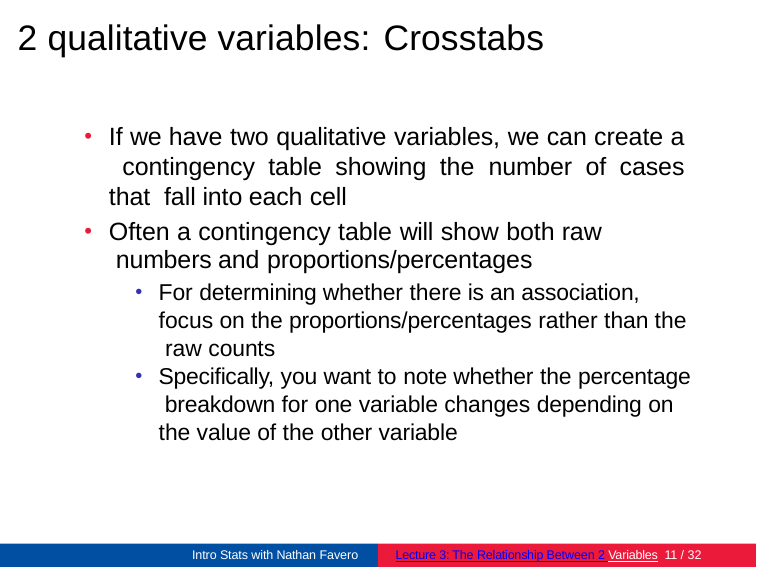

# 2 qualitative variables: Crosstabs
If we have two qualitative variables, we can create a  contingency table showing the number of cases that  fall into each cell
Often a contingency table will show both raw  numbers and proportions/percentages
For determining whether there is an association,  focus on the proportions/percentages rather than the  raw counts
Specifically, you want to note whether the percentage  breakdown for one variable changes depending on  the value of the other variable

Intro Stats with Nathan Favero
Lecture 3: The Relationship Between 2 Variables 11 / 32